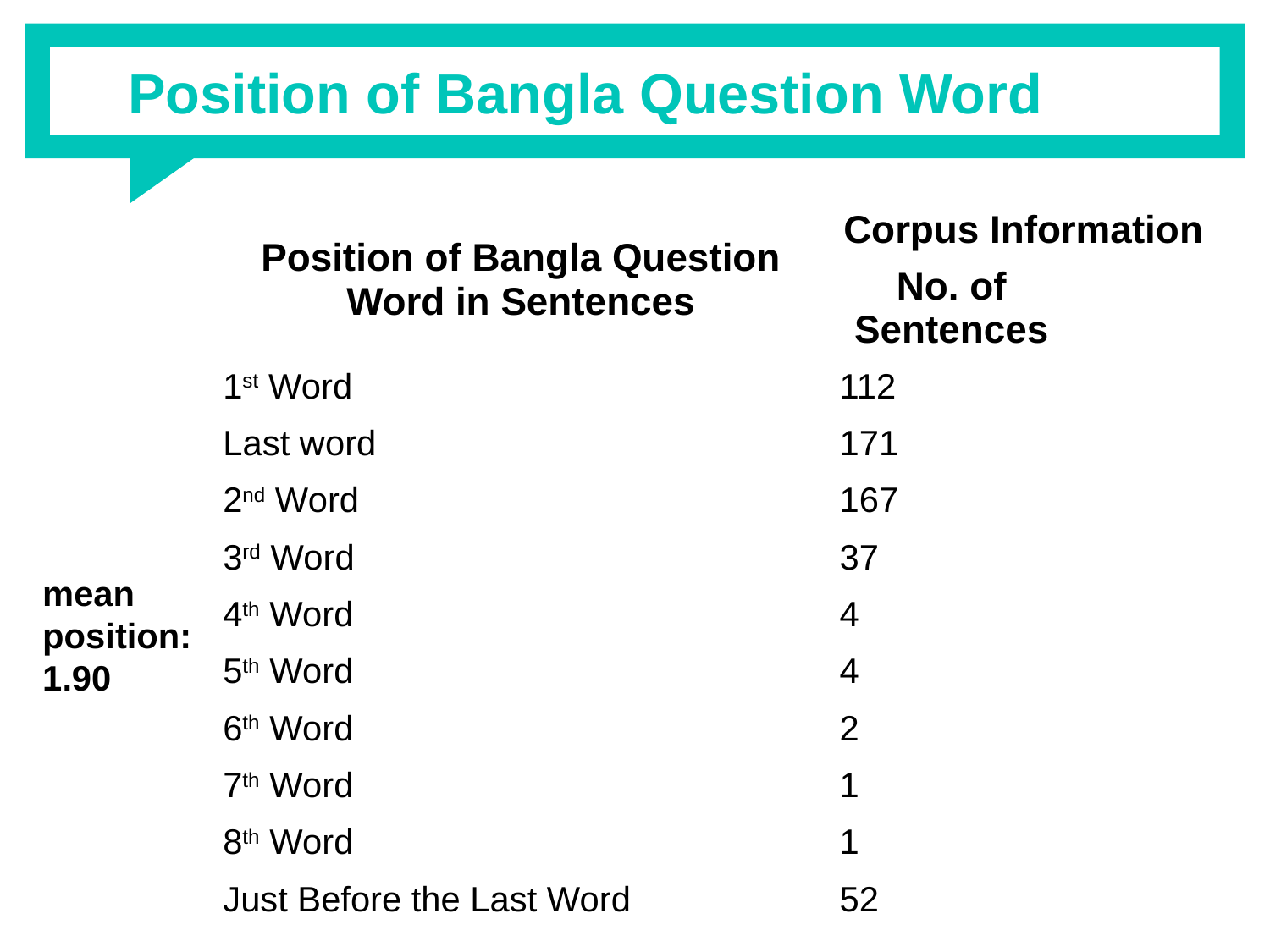

# Position of Bangla Question Word
| Position of Bangla Question Word in Sentences | Corpus Information |  |
| --- | --- | --- |
|  | No. of Sentences |  |
| 1st Word | 112 |  |
| Last word | 171 |  |
| 2nd Word | 167 |  |
| 3rd Word | 37 |  |
| 4th Word | 4 |  |
| 5th Word | 4 |  |
| 6th Word | 2 |  |
| 7th Word | 1 |  |
| 8th Word | 1 |  |
| Just Before the Last Word | 52 |  |

mean position: 1.90